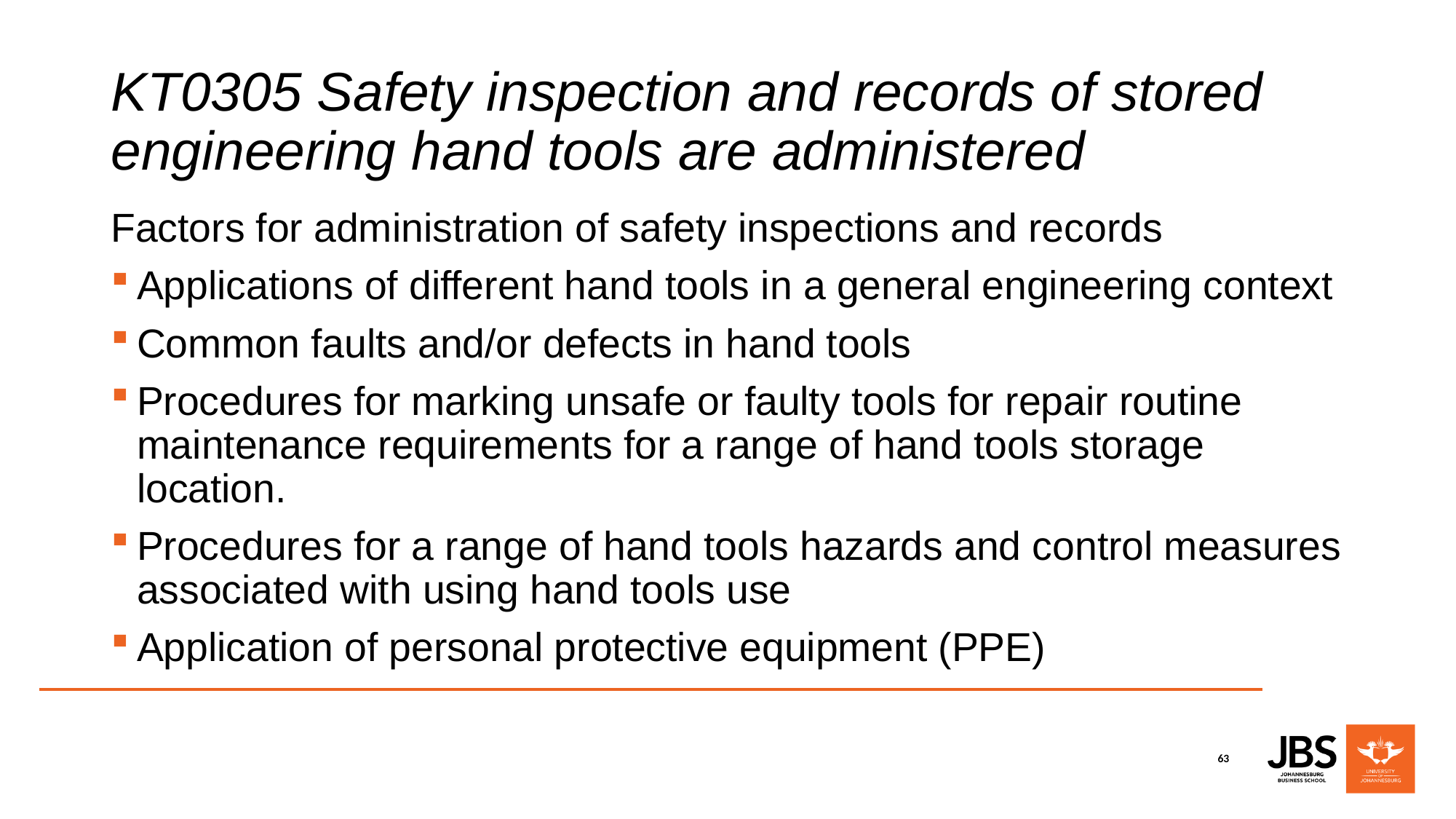

# KT0305 Safety inspection and records of stored engineering hand tools are administered
Factors for administration of safety inspections and records
Applications of different hand tools in a general engineering context
Common faults and/or defects in hand tools
Procedures for marking unsafe or faulty tools for repair routine maintenance requirements for a range of hand tools storage location.
Procedures for a range of hand tools hazards and control measures associated with using hand tools use
Application of personal protective equipment (PPE)